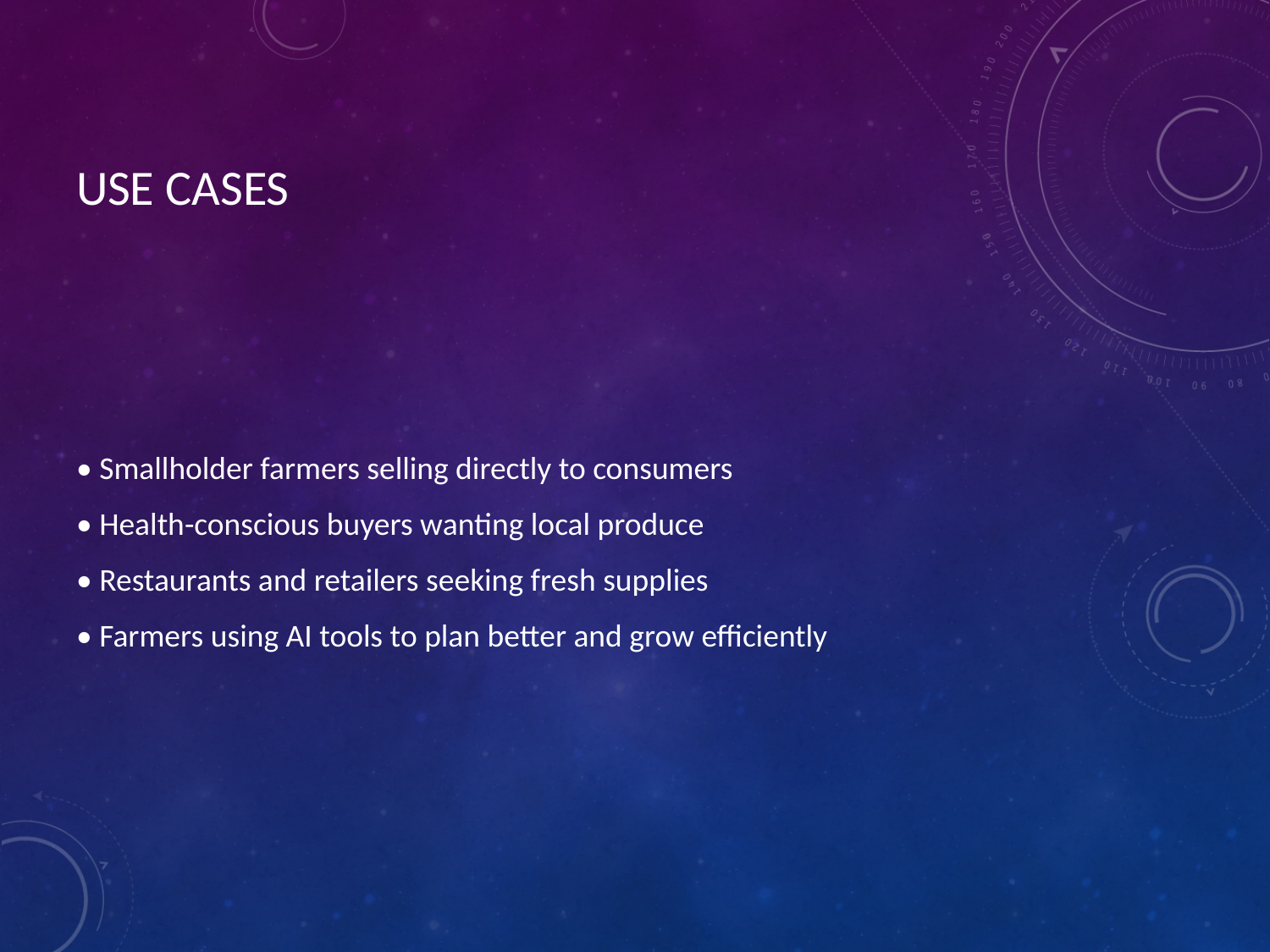

# Use Cases
• Smallholder farmers selling directly to consumers
• Health-conscious buyers wanting local produce
• Restaurants and retailers seeking fresh supplies
• Farmers using AI tools to plan better and grow efficiently